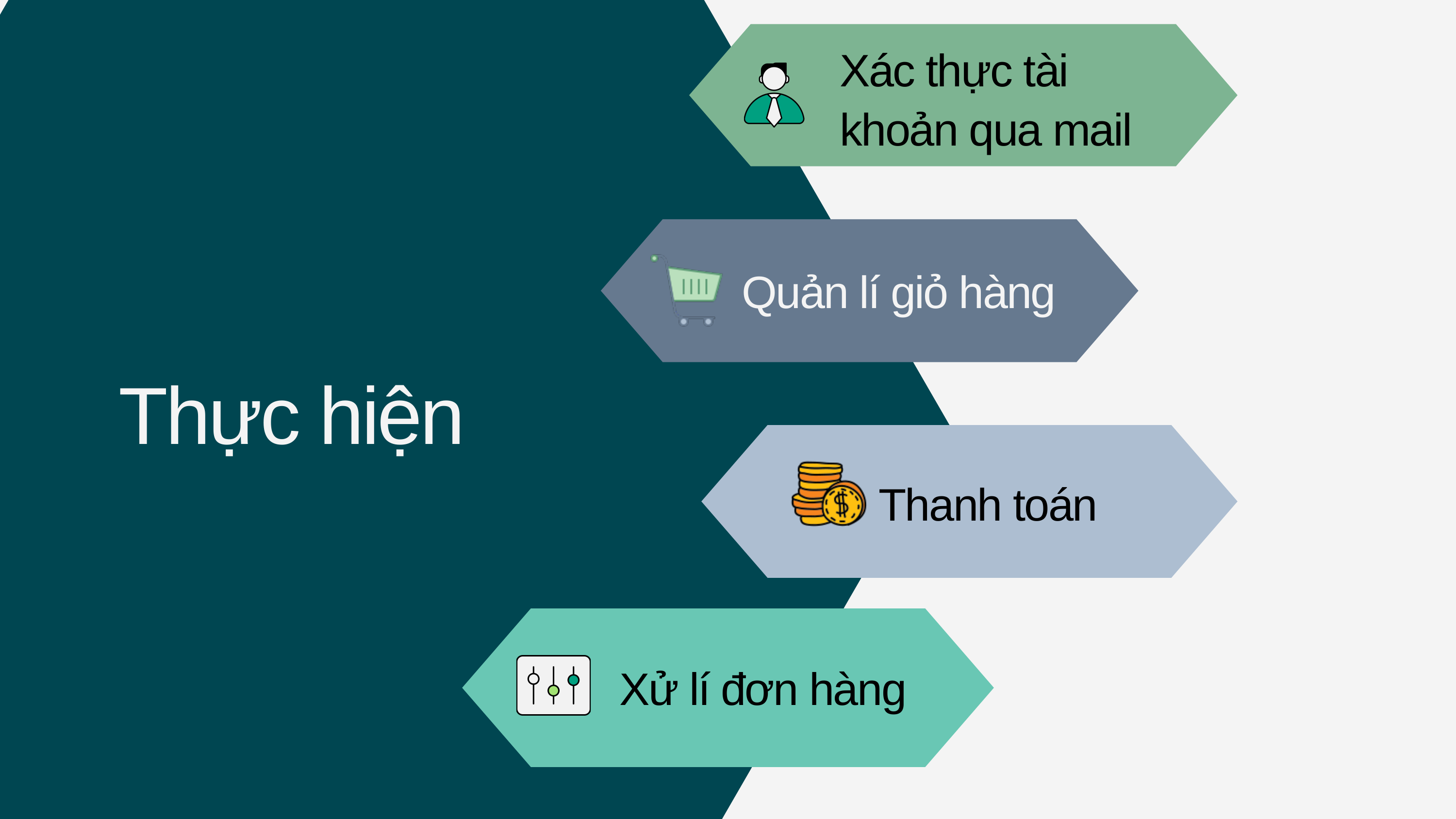

Xác thực tài khoản qua mail

Quản lí giỏ hàng
Thực hiện

Thanh toán

Xử lí đơn hàng